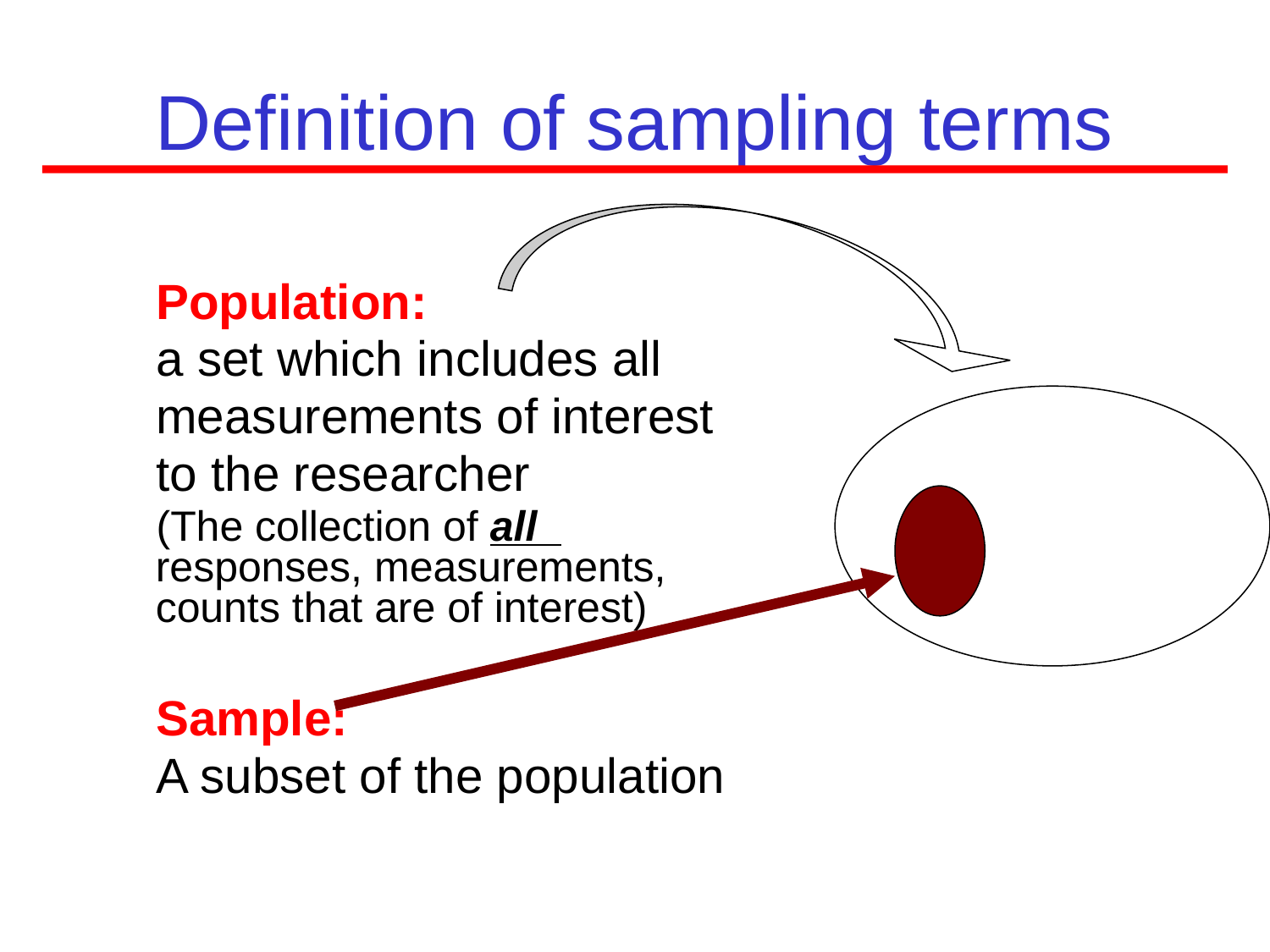

# Definition of sampling terms

Population:
a set which includes all
measurements of interest
to the researcher
(The collection of all  				responses, measurements, 			 counts that are of interest)

Sample:
A subset of the population